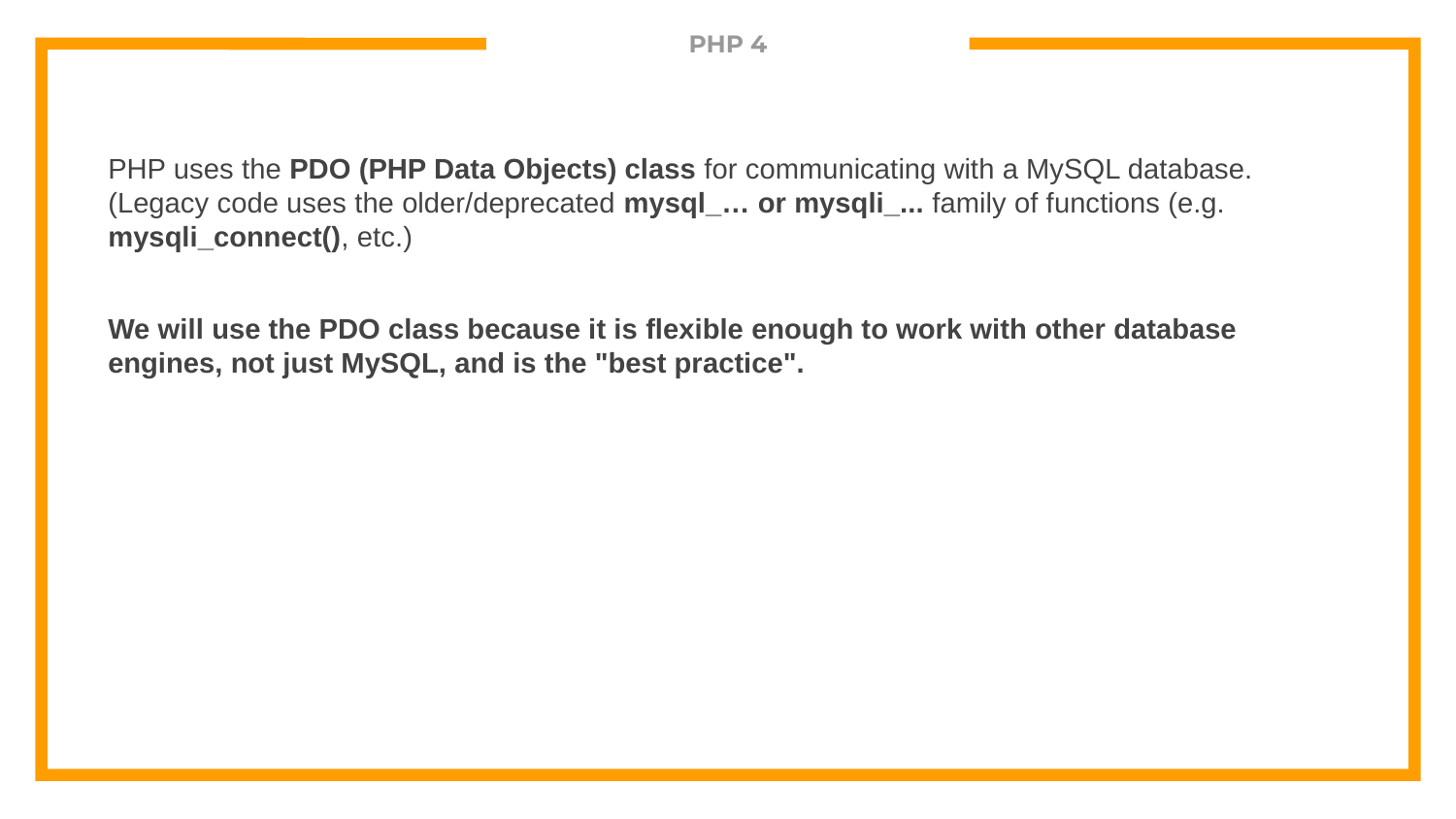

# PHP 4
PHP uses the PDO (PHP Data Objects) class for communicating with a MySQL database. (Legacy code uses the older/deprecated mysql_… or mysqli_... family of functions (e.g. mysqli_connect(), etc.)

We will use the PDO class because it is flexible enough to work with other database engines, not just MySQL, and is the "best practice".